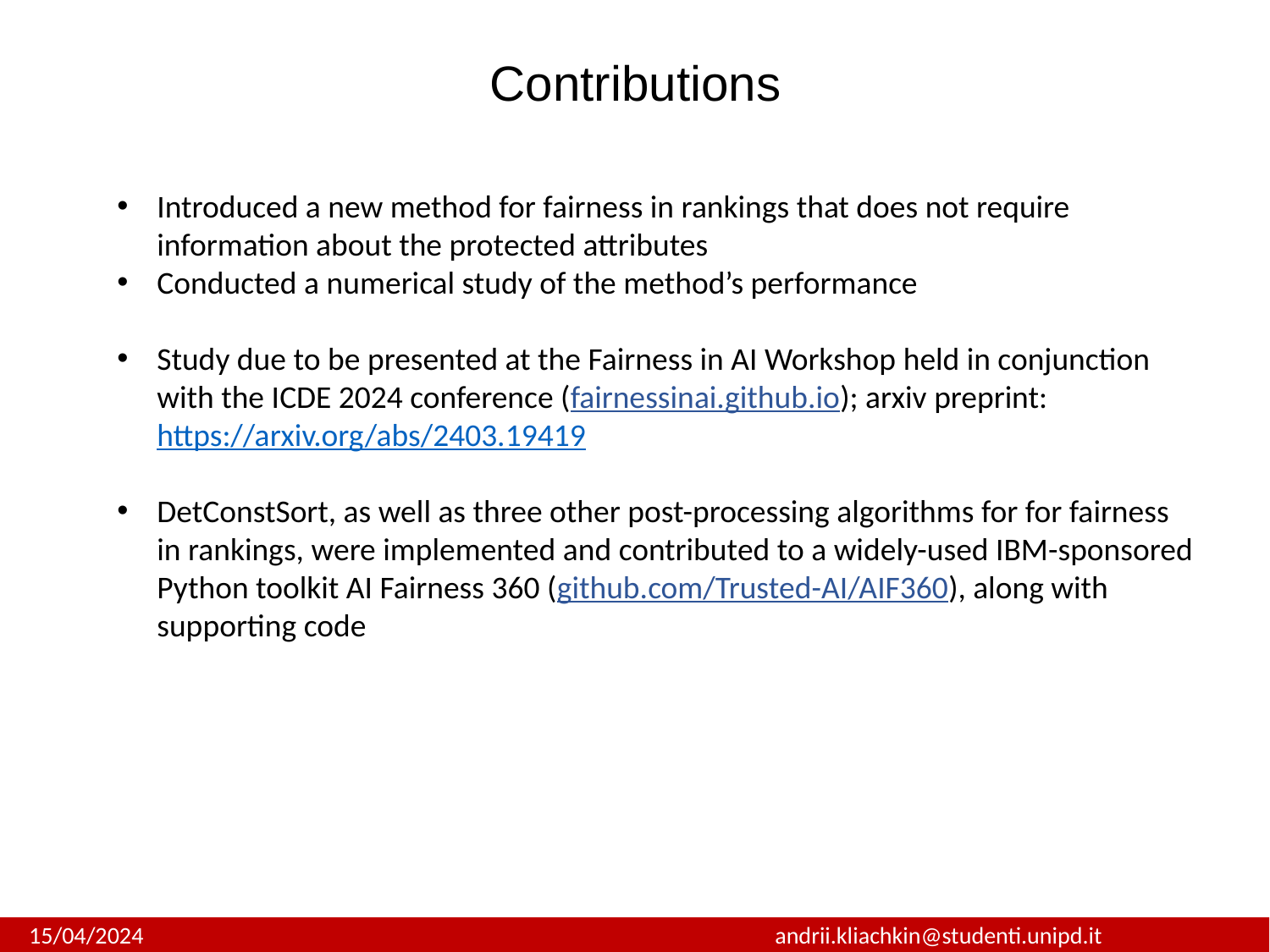

Contributions
Introduced a new method for fairness in rankings that does not require information about the protected attributes
Conducted a numerical study of the method’s performance
Study due to be presented at the Fairness in AI Workshop held in conjunction with the ICDE 2024 conference (fairnessinai.github.io); arxiv preprint: https://arxiv.org/abs/2403.19419

DetConstSort, as well as three other post-processing algorithms for for fairness in rankings, were implemented and contributed to a widely-used IBM-sponsored Python toolkit AI Fairness 360 (github.com/Trusted-AI/AIF360), along with supporting code
   15/04/2024			          		andrii.kliachkin@studenti.unipd.it				   			 2